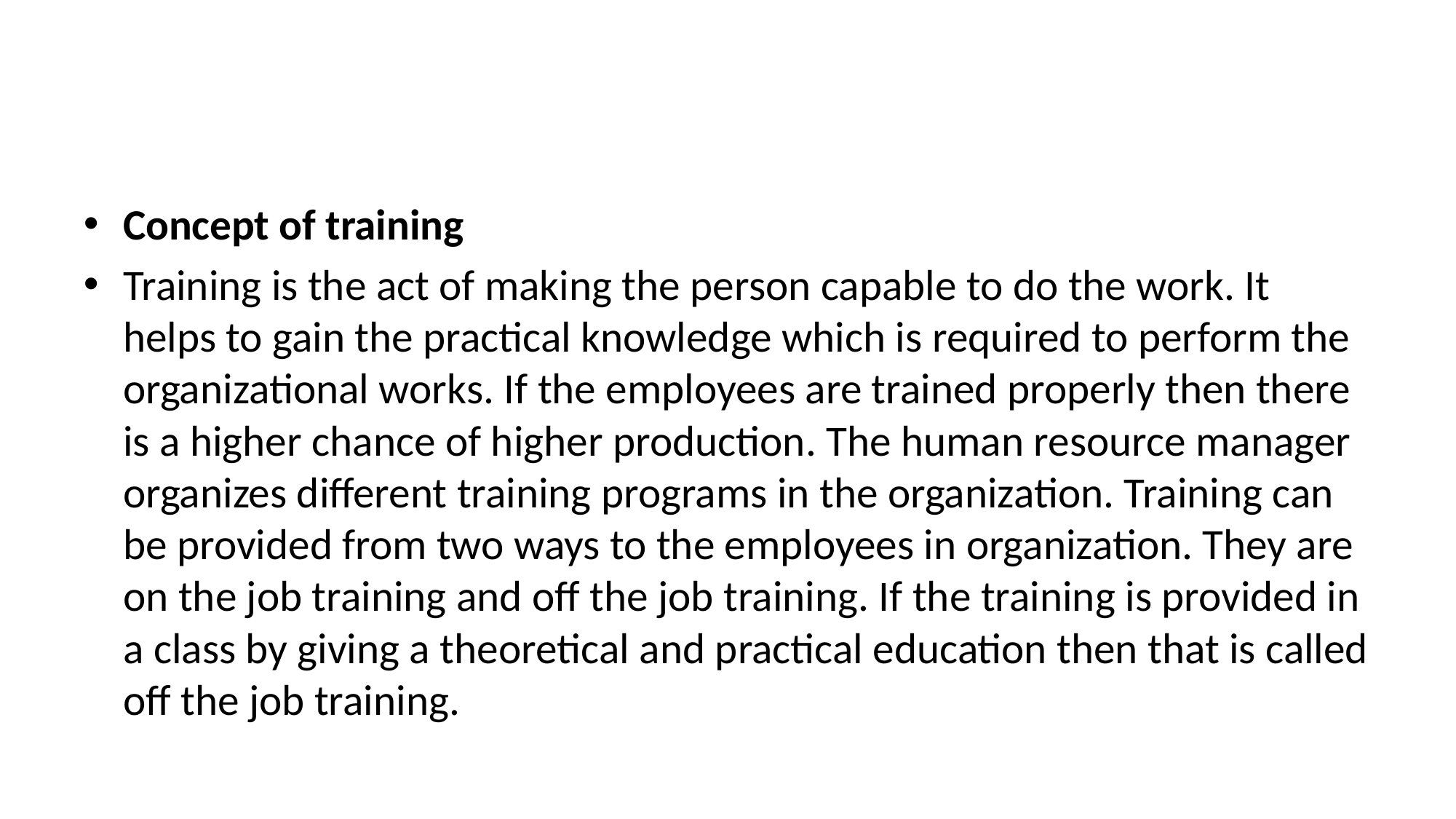

#
Concept of training
Training is the act of making the person capable to do the work. It helps to gain the practical knowledge which is required to perform the organizational works. If the employees are trained properly then there is a higher chance of higher production. The human resource manager organizes different training programs in the organization. Training can be provided from two ways to the employees in organization. They are on the job training and off the job training. If the training is provided in a class by giving a theoretical and practical education then that is called off the job training.